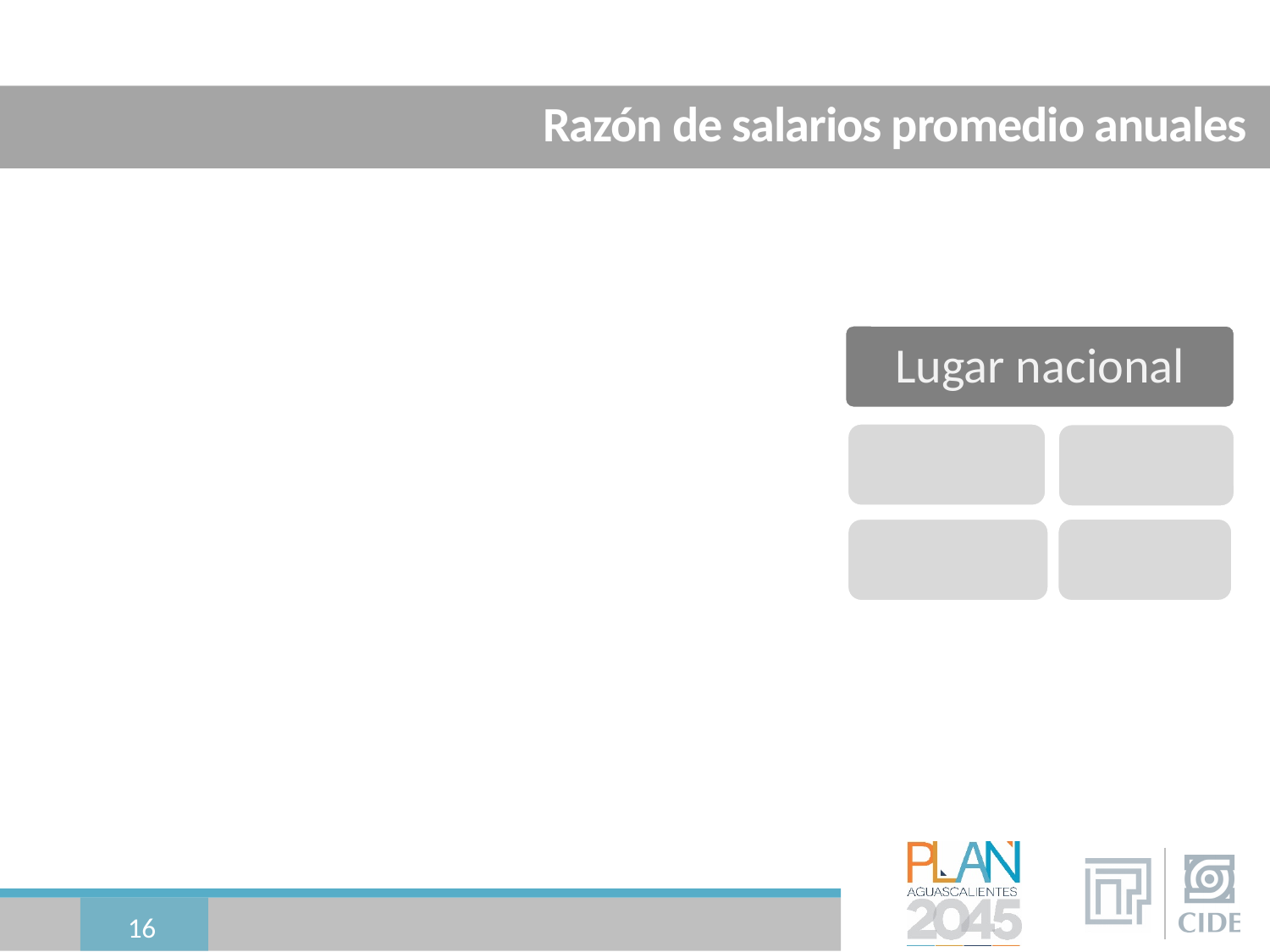

# Razón de salarios promedio anuales

16